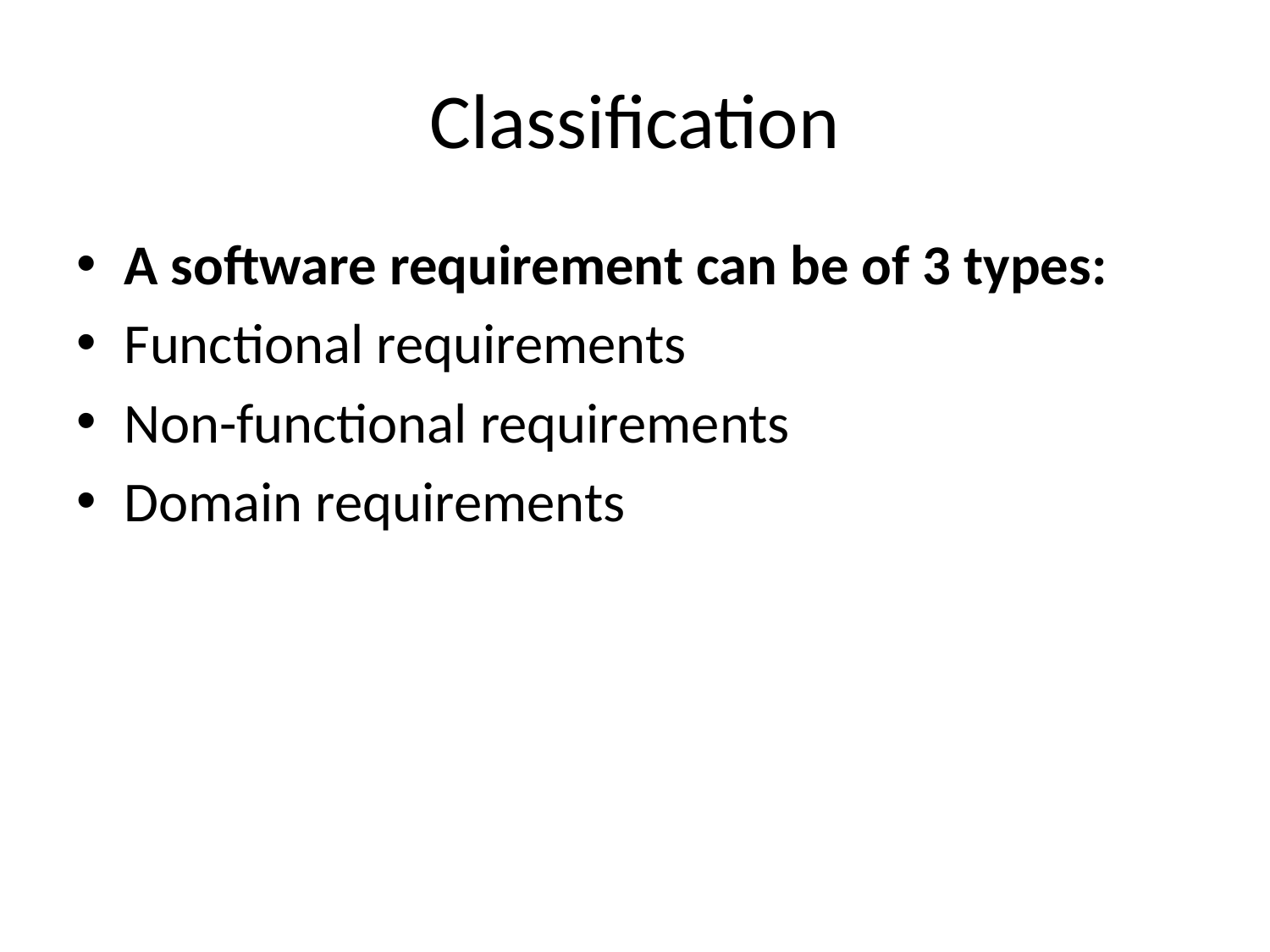

# Classification
A software requirement can be of 3 types:
Functional requirements
Non-functional requirements
Domain requirements